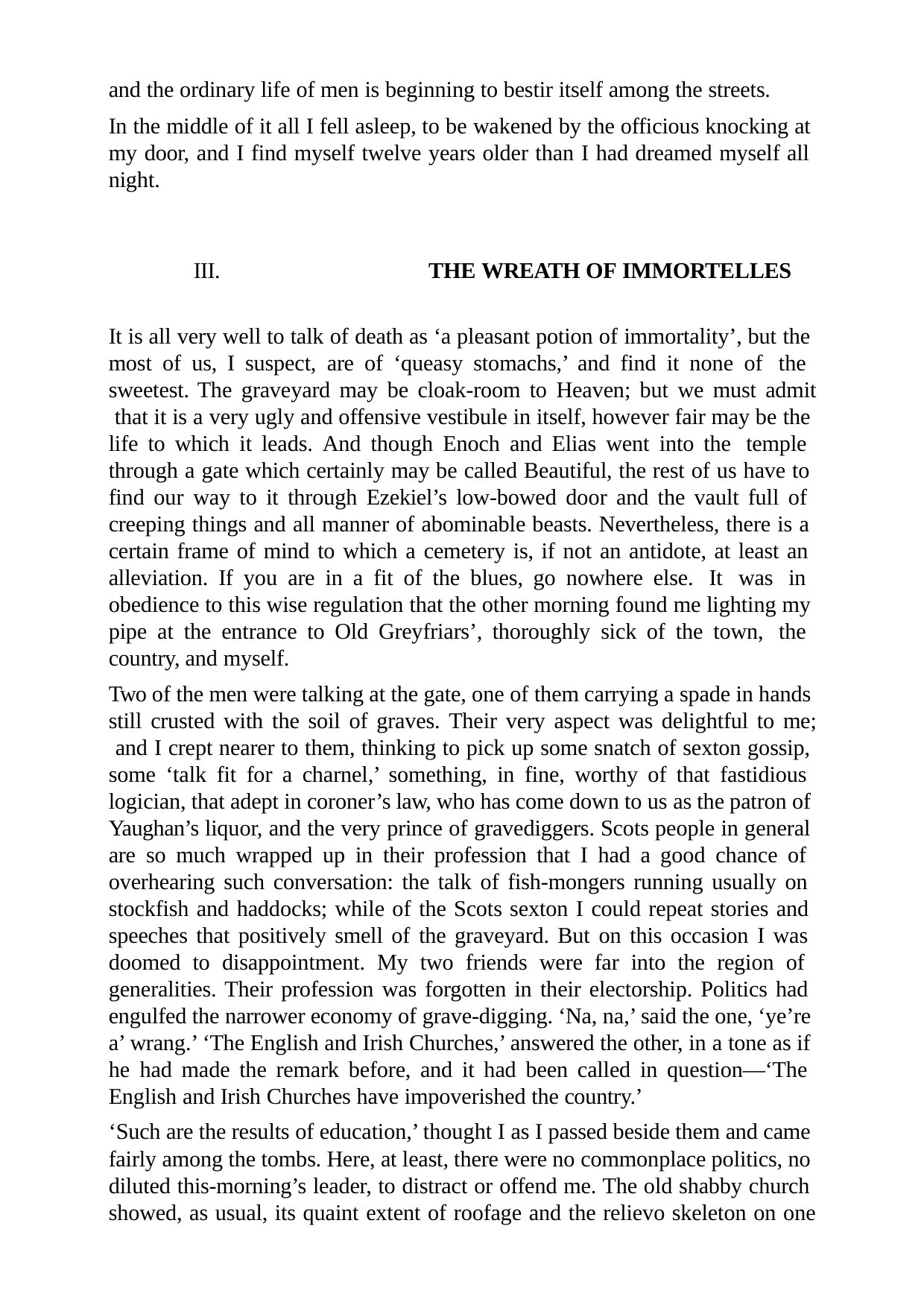

and the ordinary life of men is beginning to bestir itself among the streets.
In the middle of it all I fell asleep, to be wakened by the officious knocking at  my door, and I find myself twelve years older than I had dreamed myself all  night.

III.	THE WREATH OF IMMORTELLES

It is all very well to talk of death as ‘a pleasant potion of immortality’, but the  most of us, I suspect, are of ‘queasy stomachs,’ and find it none of the  sweetest. The graveyard may be cloak-room to Heaven; but we must admit  that it is a very ugly and offensive vestibule in itself, however fair may be the  life to which it leads. And though Enoch and Elias went into the temple  through a gate which certainly may be called Beautiful, the rest of us have to  find our way to it through Ezekiel’s low-bowed door and the vault full of  creeping things and all manner of abominable beasts. Nevertheless, there is a  certain frame of mind to which a cemetery is, if not an antidote, at least an  alleviation. If you are in a fit of the blues, go nowhere else. It was in  obedience to this wise regulation that the other morning found me lighting my  pipe at the entrance to Old Greyfriars’, thoroughly sick of the town, the  country, and myself.
Two of the men were talking at the gate, one of them carrying a spade in hands  still crusted with the soil of graves. Their very aspect was delightful to me;  and I crept nearer to them, thinking to pick up some snatch of sexton gossip,  some ‘talk fit for a charnel,’ something, in fine, worthy of that fastidious  logician, that adept in coroner’s law, who has come down to us as the patron of  Yaughan’s liquor, and the very prince of gravediggers. Scots people in general  are so much wrapped up in their profession that I had a good chance of  overhearing such conversation: the talk of fish-mongers running usually on  stockfish and haddocks; while of the Scots sexton I could repeat stories and  speeches that positively smell of the graveyard. But on this occasion I was  doomed to disappointment. My two friends were far into the region of  generalities. Their profession was forgotten in their electorship. Politics had  engulfed the narrower economy of grave-digging. ‘Na, na,’ said the one, ‘ye’re  a’ wrang.’ ‘The English and Irish Churches,’ answered the other, in a tone as if  he had made the remark before, and it had been called in question—‘The  English and Irish Churches have impoverished the country.’
‘Such are the results of education,’ thought I as I passed beside them and came  fairly among the tombs. Here, at least, there were no commonplace politics, no  diluted this-morning’s leader, to distract or offend me. The old shabby church  showed, as usual, its quaint extent of roofage and the relievo skeleton on one